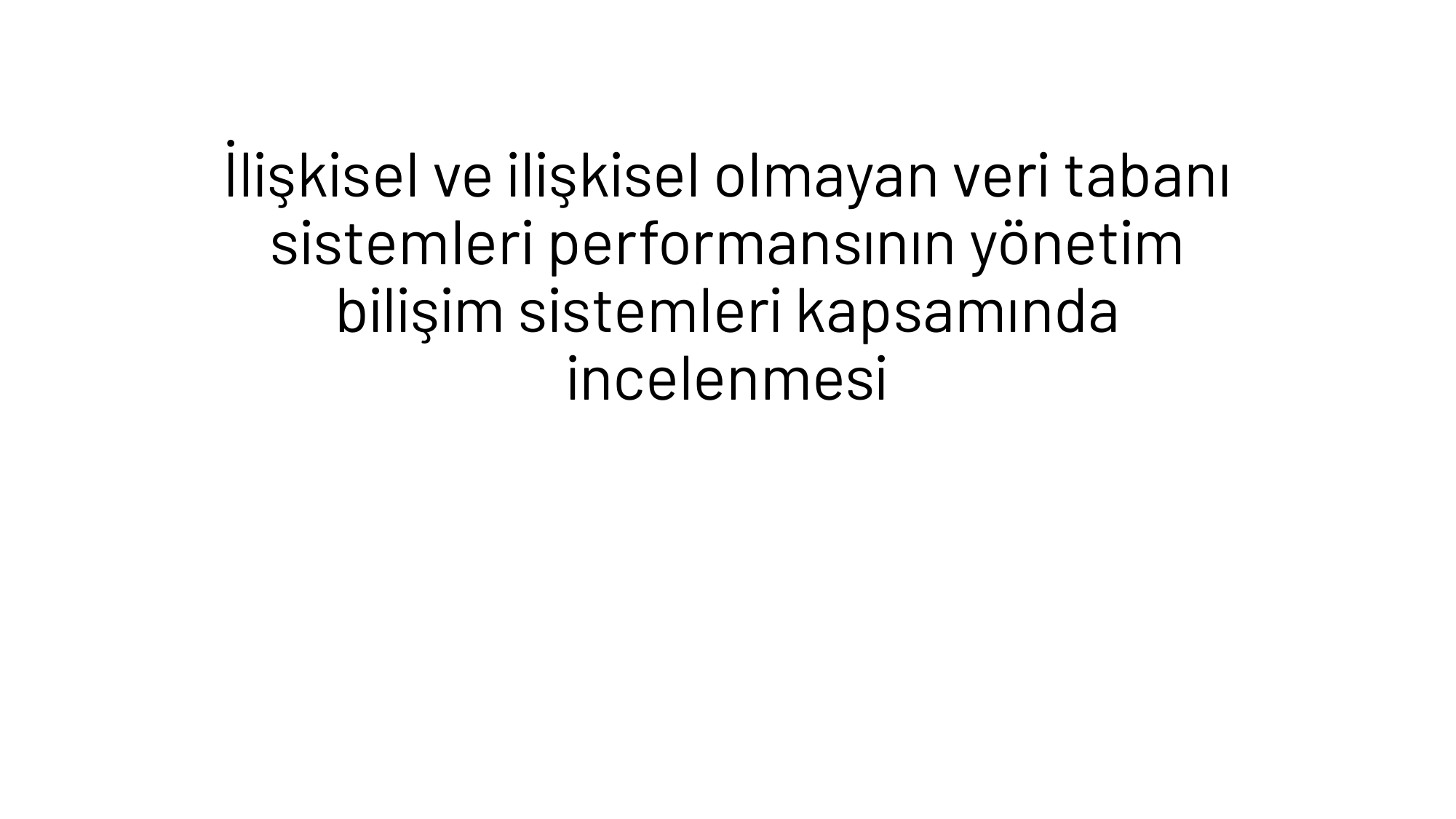

# İlişkisel ve ilişkisel olmayan veri tabanı sistemleri performansının yönetim bilişim sistemleri kapsamında incelenmesi